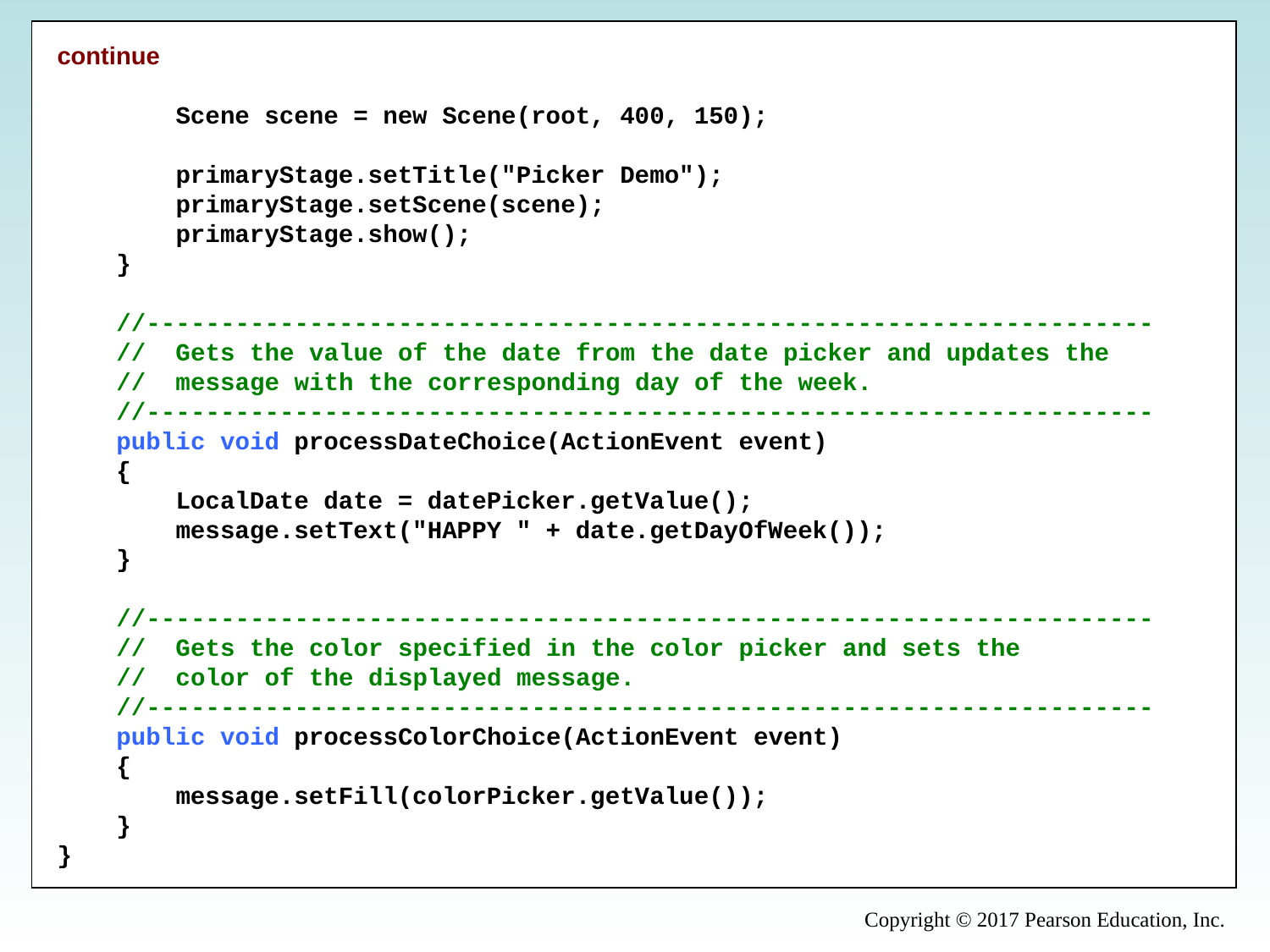

continue

        Scene scene = new Scene(root, 400, 150);

        primaryStage.setTitle("Picker Demo");
        primaryStage.setScene(scene);
        primaryStage.show();
    }

    //--------------------------------------------------------------------
    //  Gets the value of the date from the date picker and updates the
    //  message with the corresponding day of the week.
    //--------------------------------------------------------------------
    public void processDateChoice(ActionEvent event)
    {
        LocalDate date = datePicker.getValue();
        message.setText("HAPPY " + date.getDayOfWeek());
    }

    //--------------------------------------------------------------------
    //  Gets the color specified in the color picker and sets the
    //  color of the displayed message.
    //--------------------------------------------------------------------
    public void processColorChoice(ActionEvent event)
    {
        message.setFill(colorPicker.getValue());
    }
}
Copyright © 2017 Pearson Education, Inc.